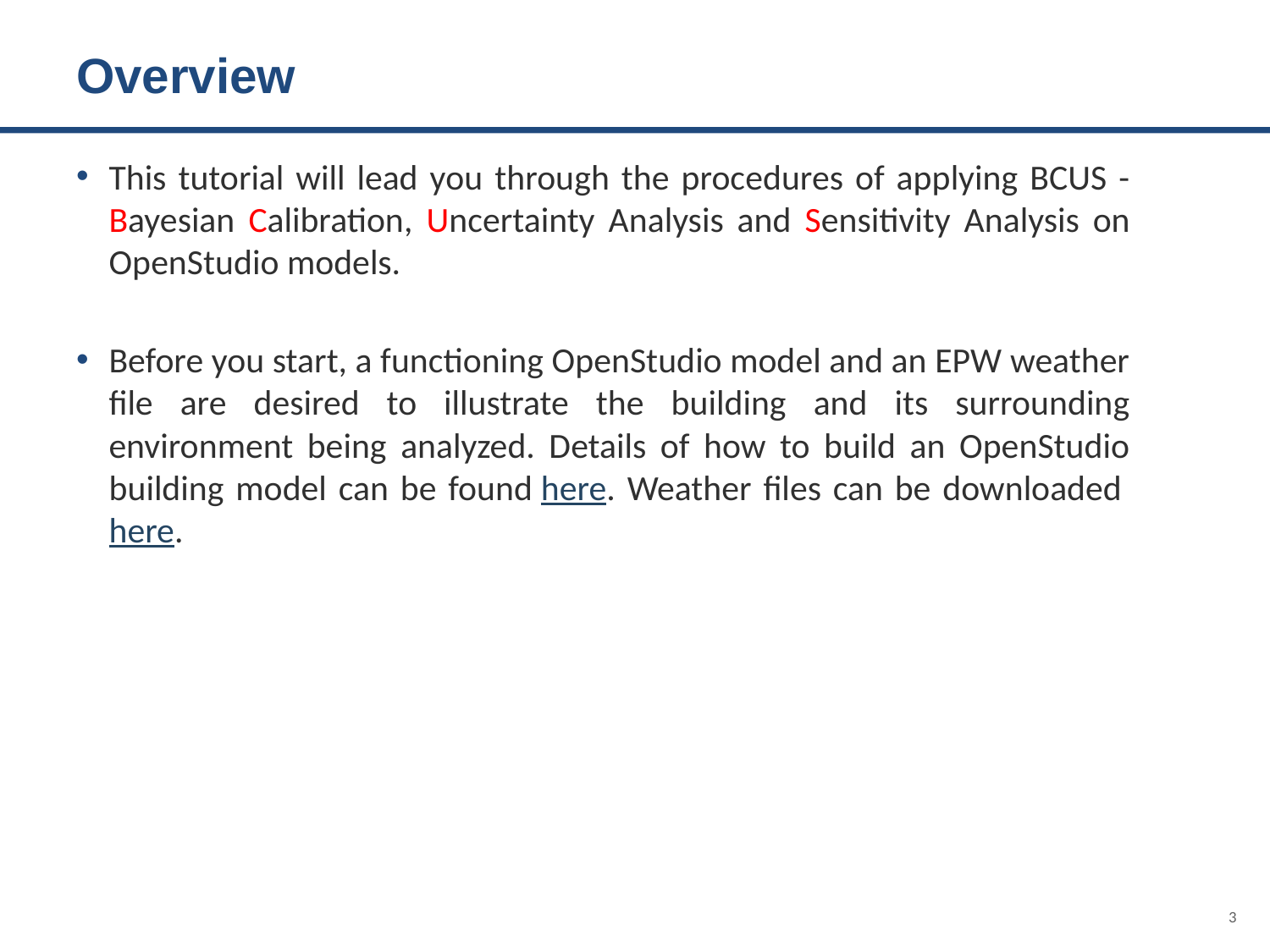

# Overview
This tutorial will lead you through the procedures of applying BCUS - Bayesian Calibration, Uncertainty Analysis and Sensitivity Analysis on OpenStudio models.

Before you start, a functioning OpenStudio model and an EPW weather file are desired to illustrate the building and its surrounding environment being analyzed. Details of how to build an OpenStudio building model can be found here. Weather files can be downloaded here.
3